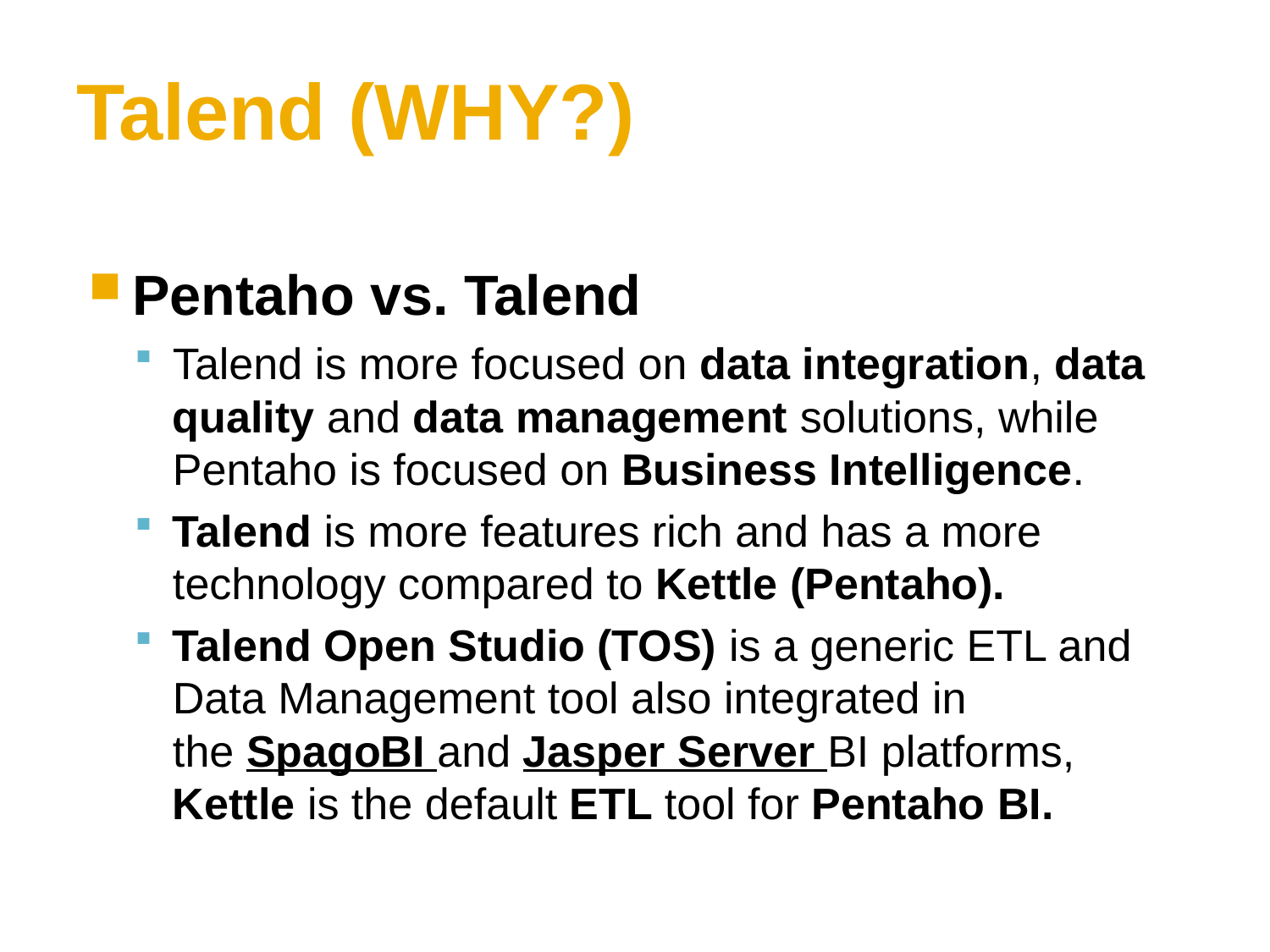

# Talend (WHY?)
Pentaho vs. Talend
Talend is more focused on data integration, data quality and data management solutions, while Pentaho is focused on Business Intelligence.
Talend is more features rich and has a more technology compared to Kettle (Pentaho).
Talend Open Studio (TOS) is a generic ETL and Data Management tool also integrated in the SpagoBI and Jasper Server BI platforms, Kettle is the default ETL tool for Pentaho BI.